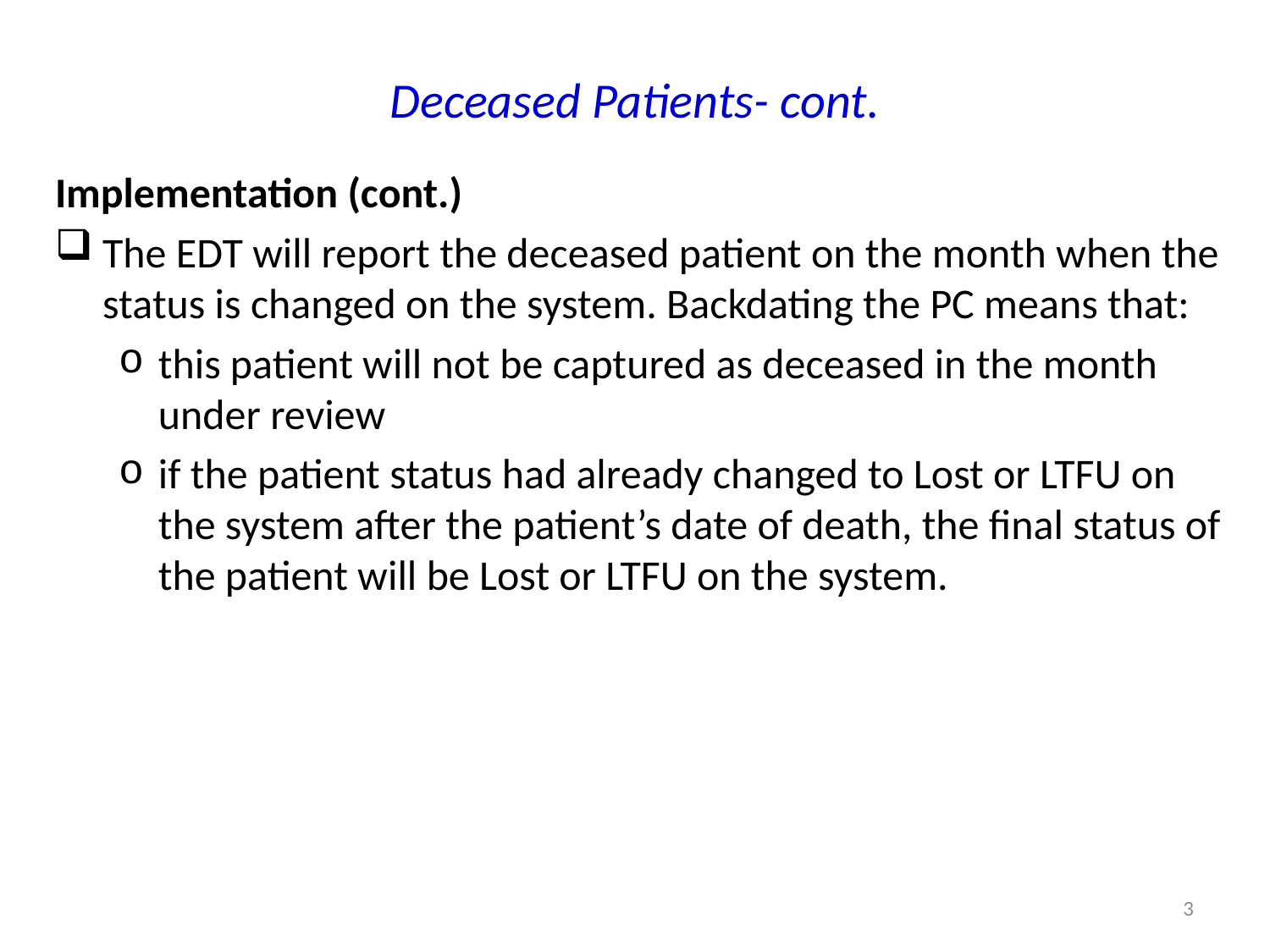

# Deceased Patients- cont.
Implementation (cont.)
The EDT will report the deceased patient on the month when the status is changed on the system. Backdating the PC means that:
this patient will not be captured as deceased in the month under review
if the patient status had already changed to Lost or LTFU on the system after the patient’s date of death, the final status of the patient will be Lost or LTFU on the system.
3